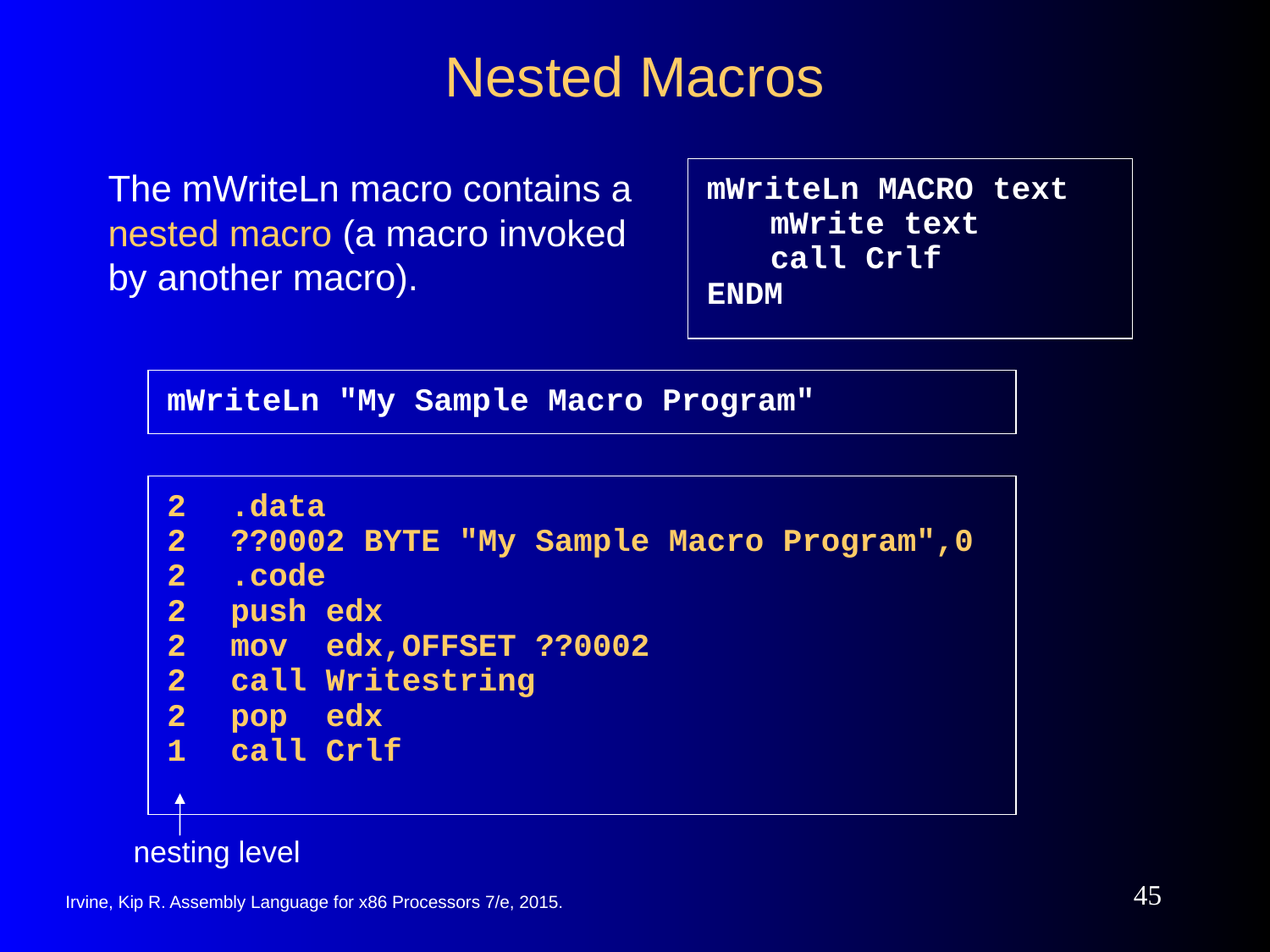

# Nested Macros
The mWriteLn macro contains a nested macro (a macro invoked by another macro).
mWriteLn MACRO text
	mWrite text
	call Crlf
ENDM
mWriteLn "My Sample Macro Program"
2	.data
2	??0002 BYTE "My Sample Macro Program",0
2 	.code
2 	push edx
2 	mov  edx,OFFSET ??0002
2 	call Writestring
2 	pop  edx
1 	call Crlf

nesting level
45
Irvine, Kip R. Assembly Language for x86 Processors 7/e, 2015.